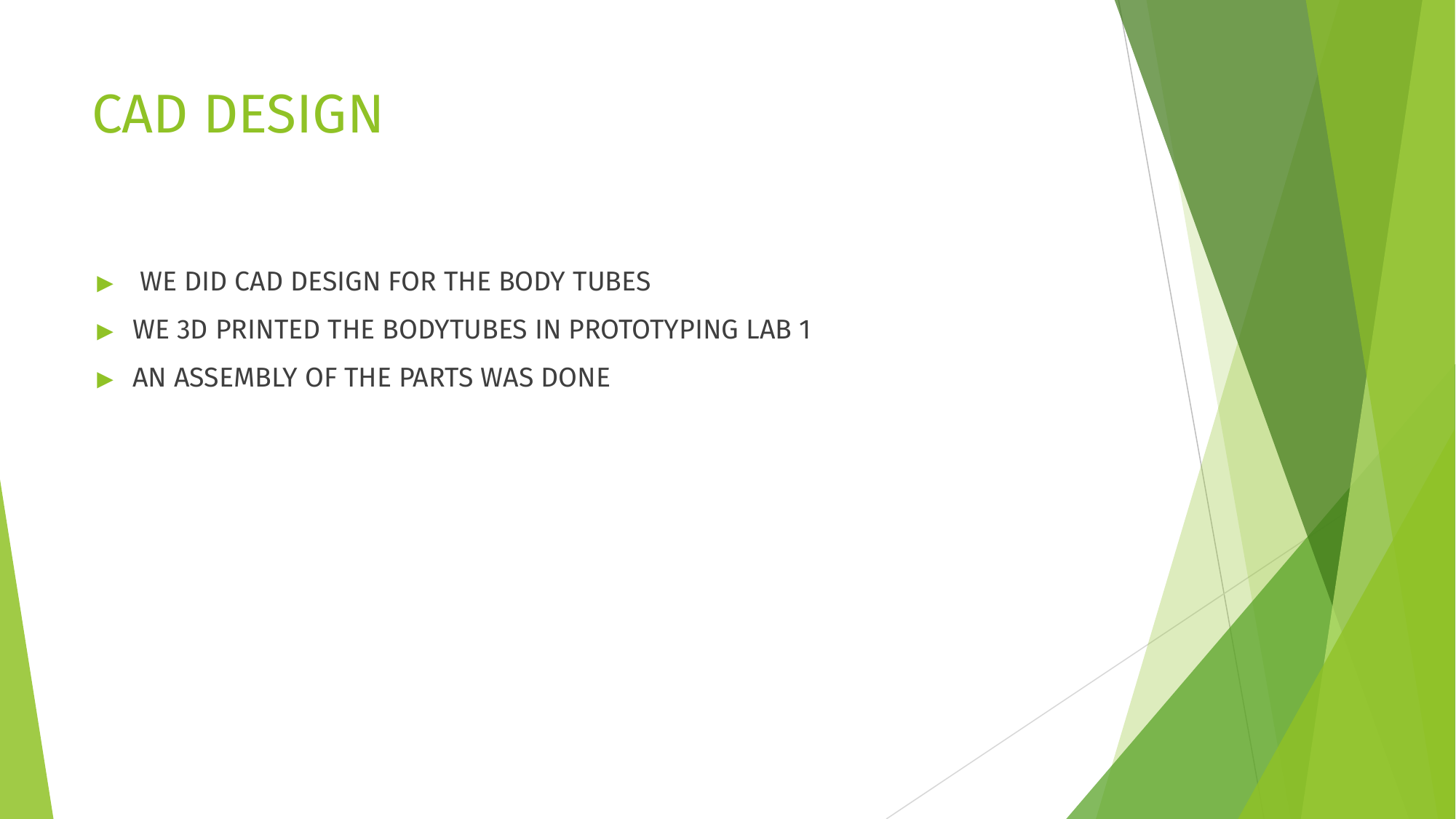

# CAD DESIGN
 WE DID CAD DESIGN FOR THE BODY TUBES
WE 3D PRINTED THE BODYTUBES IN PROTOTYPING LAB 1
AN ASSEMBLY OF THE PARTS WAS DONE